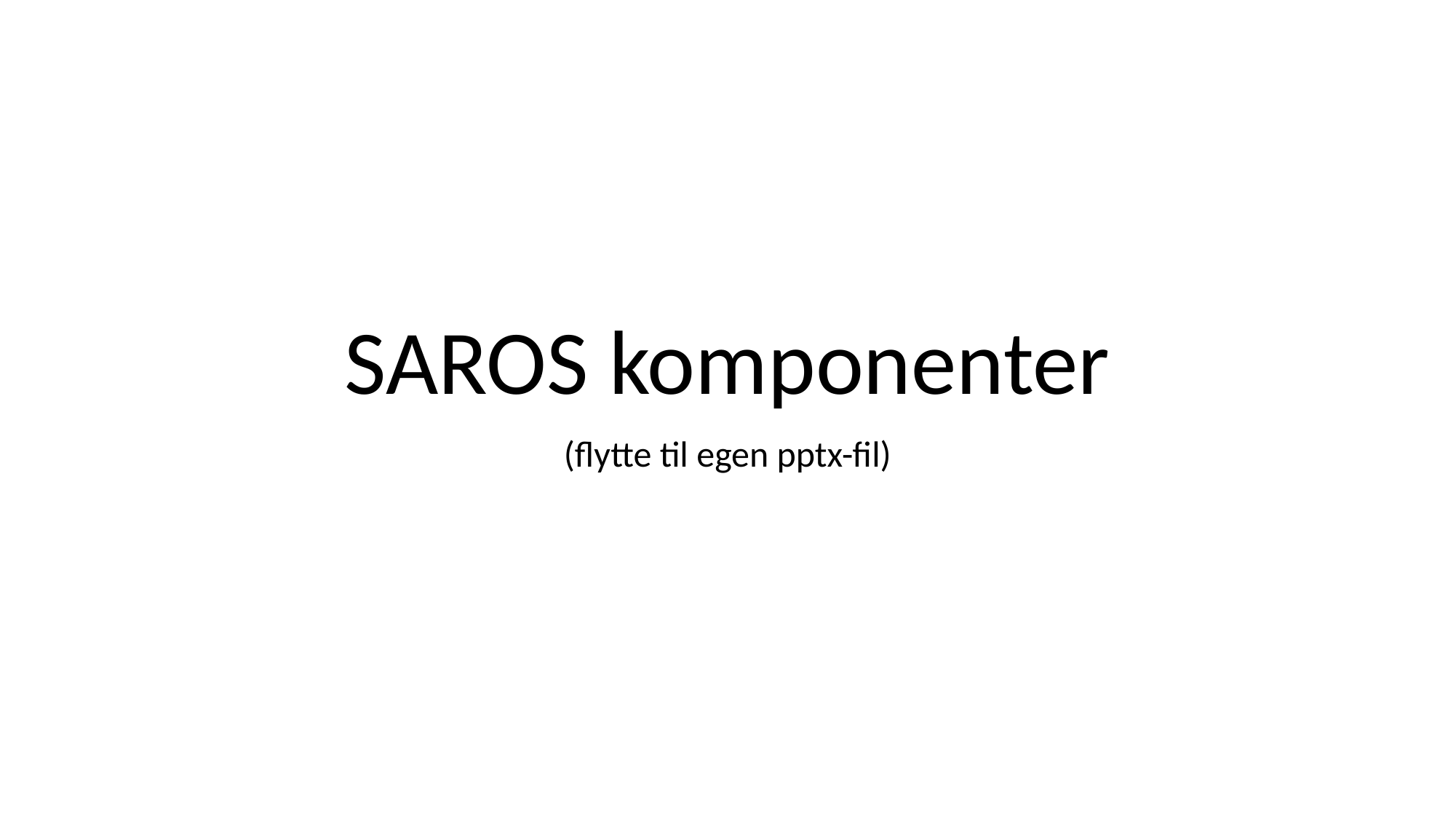

# SAROS komponenter
(flytte til egen pptx-fil)